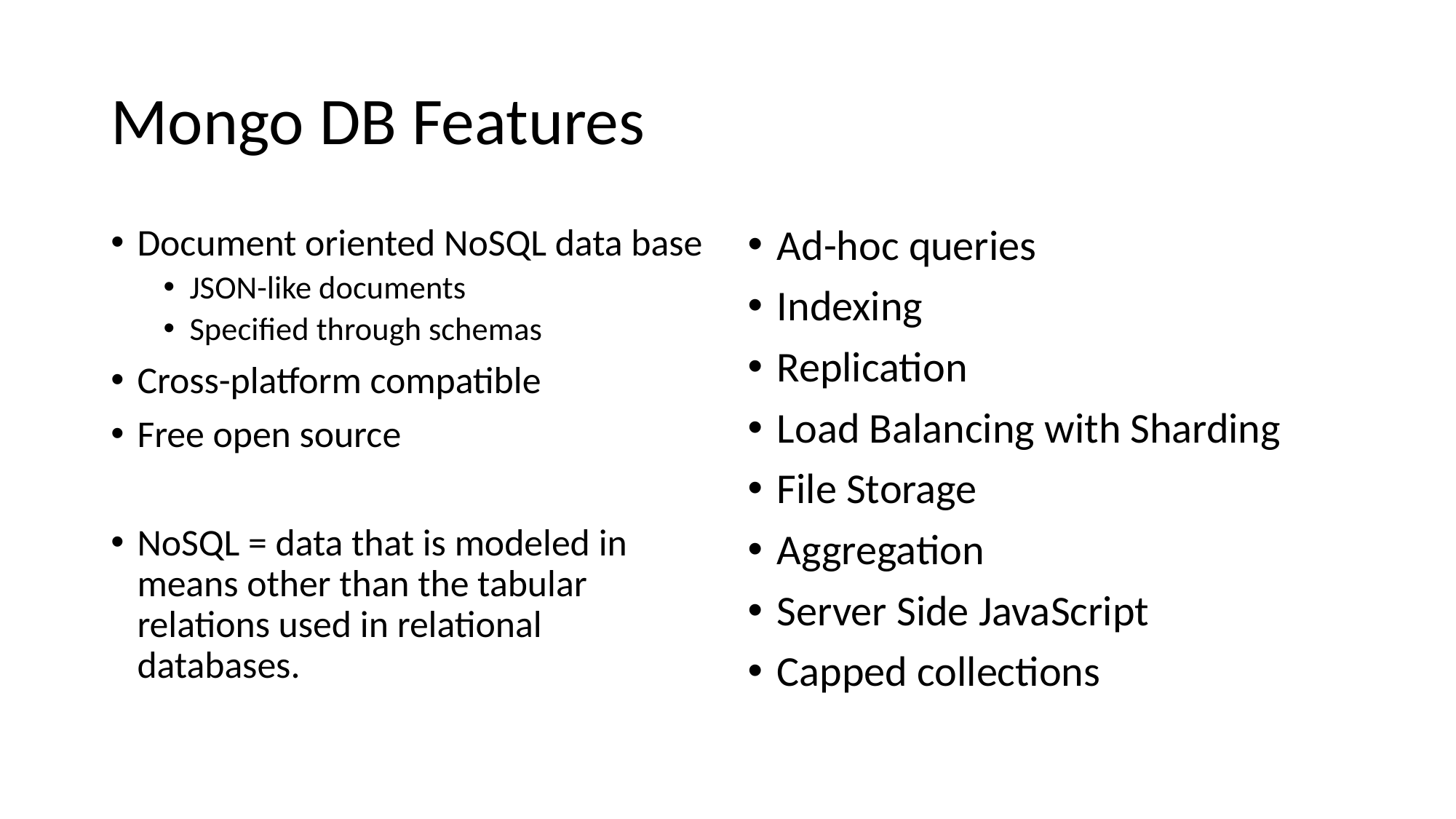

# Mongo DB Features
Document oriented NoSQL data base
JSON-like documents
Specified through schemas
Cross-platform compatible
Free open source

NoSQL = data that is modeled in means other than the tabular relations used in relational databases.

Ad-hoc queries
Indexing
Replication
Load Balancing with Sharding
File Storage
Aggregation
Server Side JavaScript
Capped collections